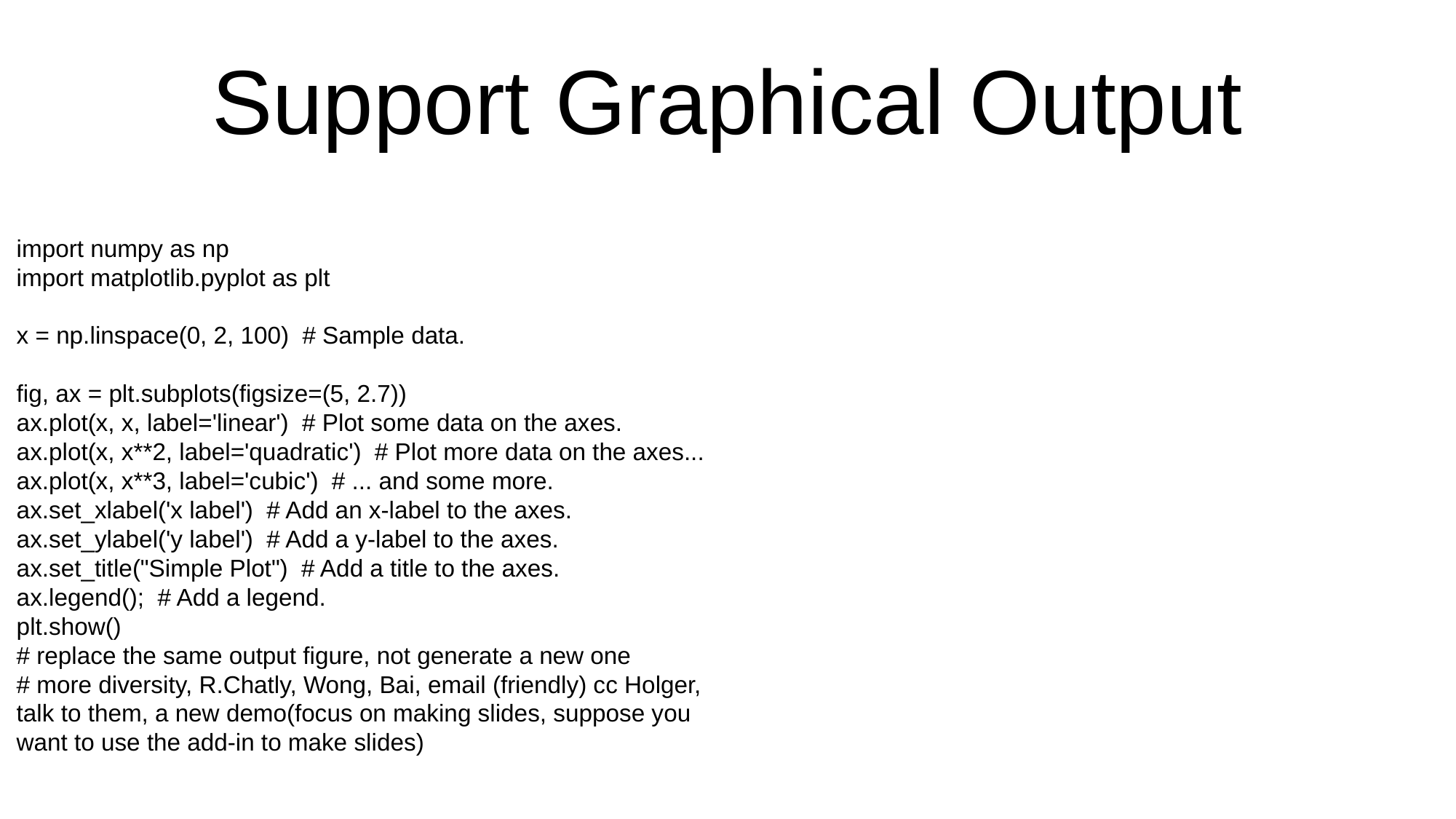

Support Graphical Output
import numpy as np
import matplotlib.pyplot as plt

x = np.linspace(0, 2, 100)  # Sample data.

fig, ax = plt.subplots(figsize=(5, 2.7))
ax.plot(x, x, label='linear')  # Plot some data on the axes.
ax.plot(x, x**2, label='quadratic')  # Plot more data on the axes...
ax.plot(x, x**3, label='cubic')  # ... and some more.
ax.set_xlabel('x label')  # Add an x-label to the axes.
ax.set_ylabel('y label')  # Add a y-label to the axes.
ax.set_title("Simple Plot")  # Add a title to the axes.
ax.legend();  # Add a legend.
plt.show()
# replace the same output figure, not generate a new one
# more diversity, R.Chatly, Wong, Bai, email (friendly) cc Holger, talk to them, a new demo(focus on making slides, suppose you want to use the add-in to make slides)